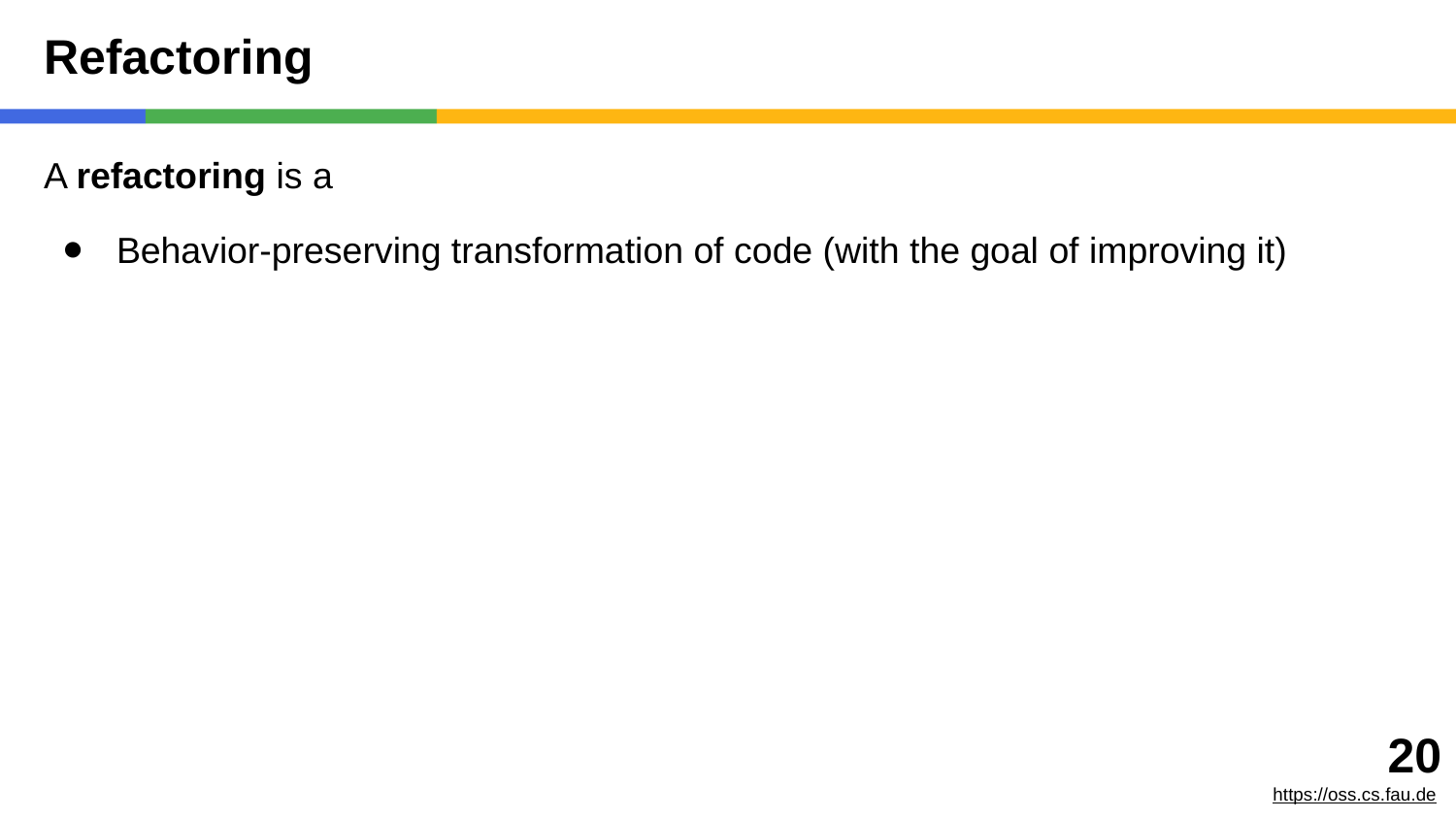

# Refactoring
A refactoring is a
Behavior-preserving transformation of code (with the goal of improving it)
20
https://oss.cs.fau.de